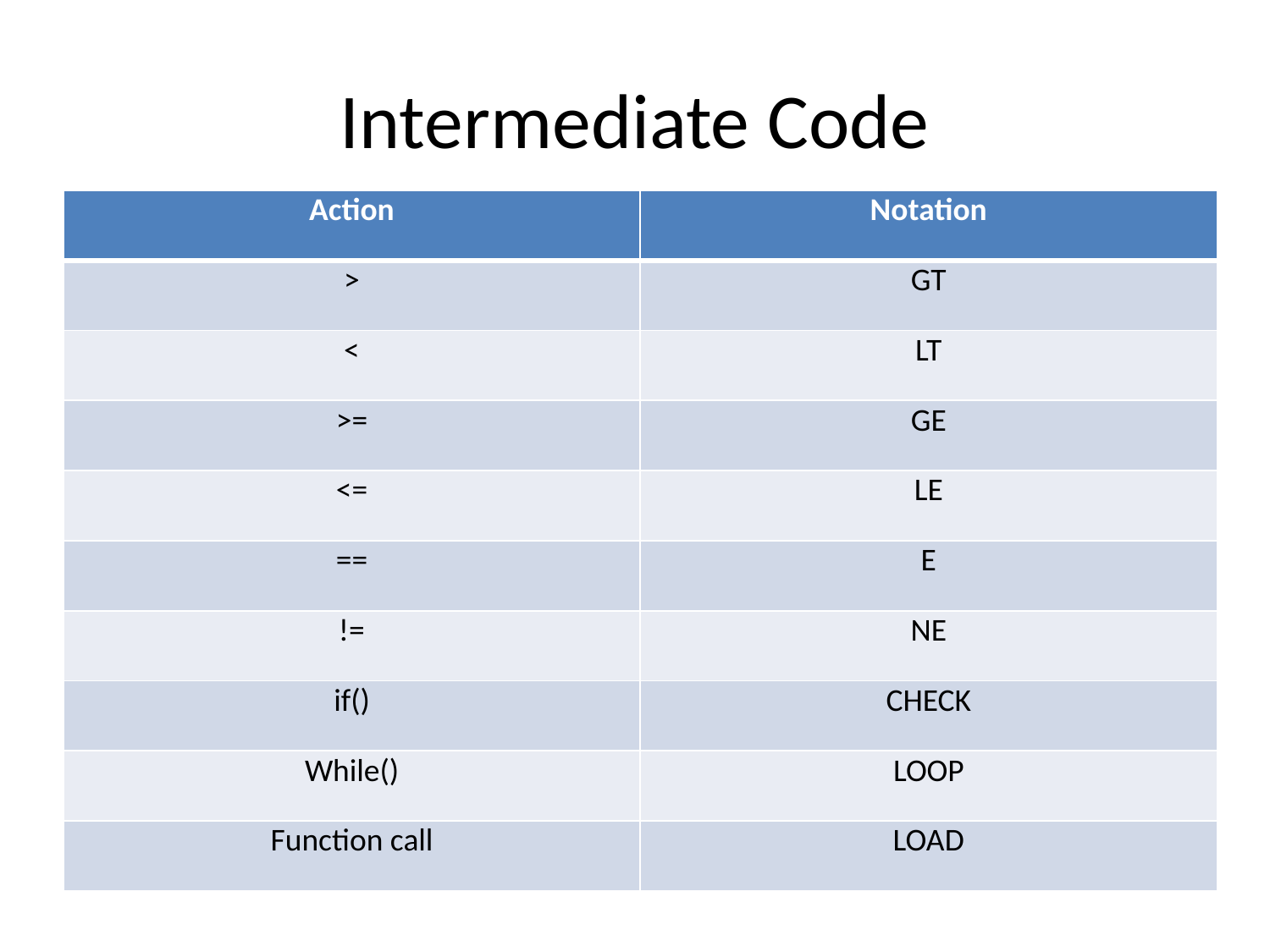

# Intermediate Code
| Action | Notation |
| --- | --- |
| > | GT |
| < | LT |
| >= | GE |
| <= | LE |
| == | E |
| != | NE |
| if() | CHECK |
| While() | LOOP |
| Function call | LOAD |